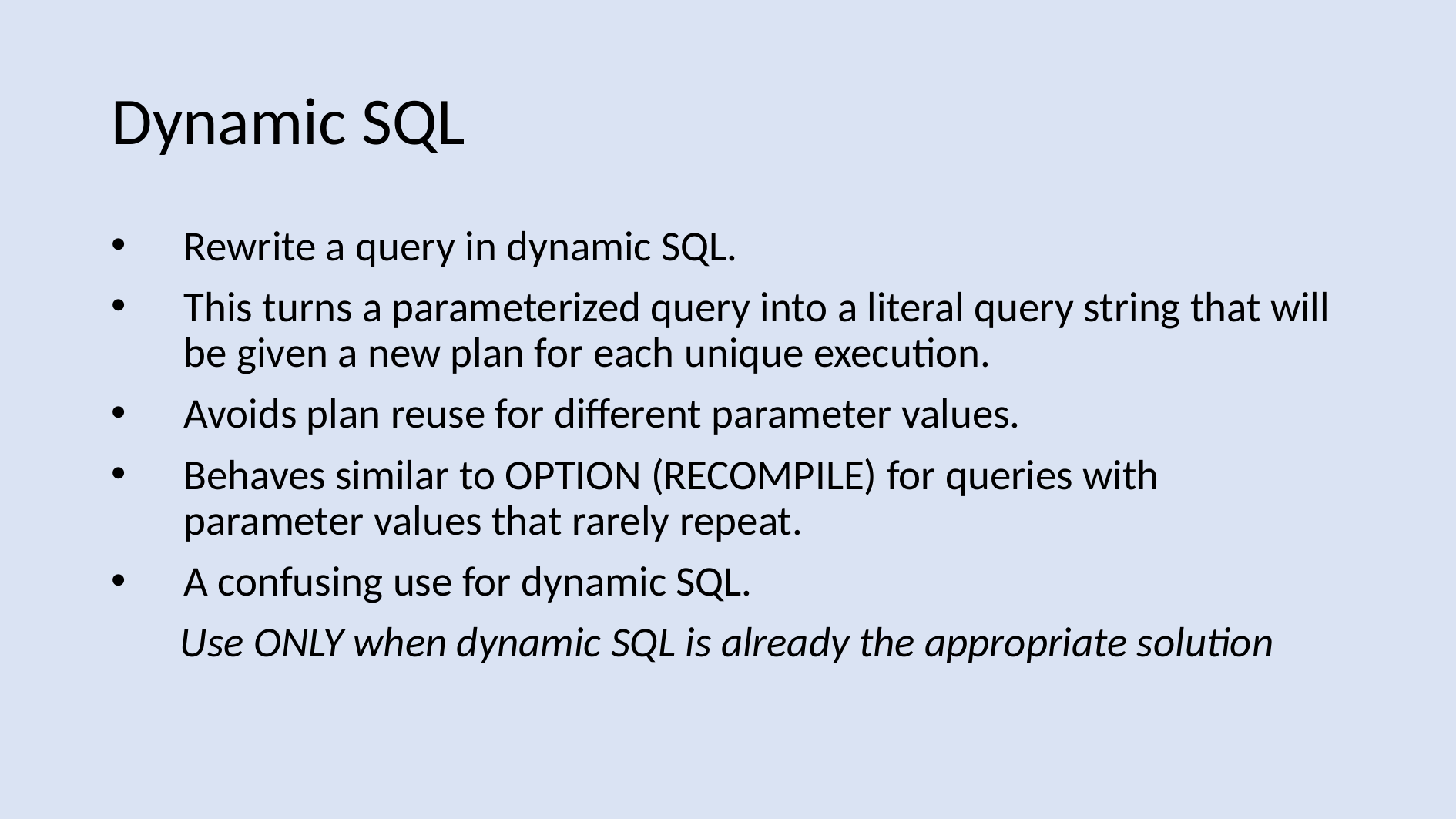

# Dynamic SQL
Rewrite a query in dynamic SQL.
This turns a parameterized query into a literal query string that will be given a new plan for each unique execution.
Avoids plan reuse for different parameter values.
Behaves similar to OPTION (RECOMPILE) for queries with parameter values that rarely repeat.
A confusing use for dynamic SQL.
Use ONLY when dynamic SQL is already the appropriate solution